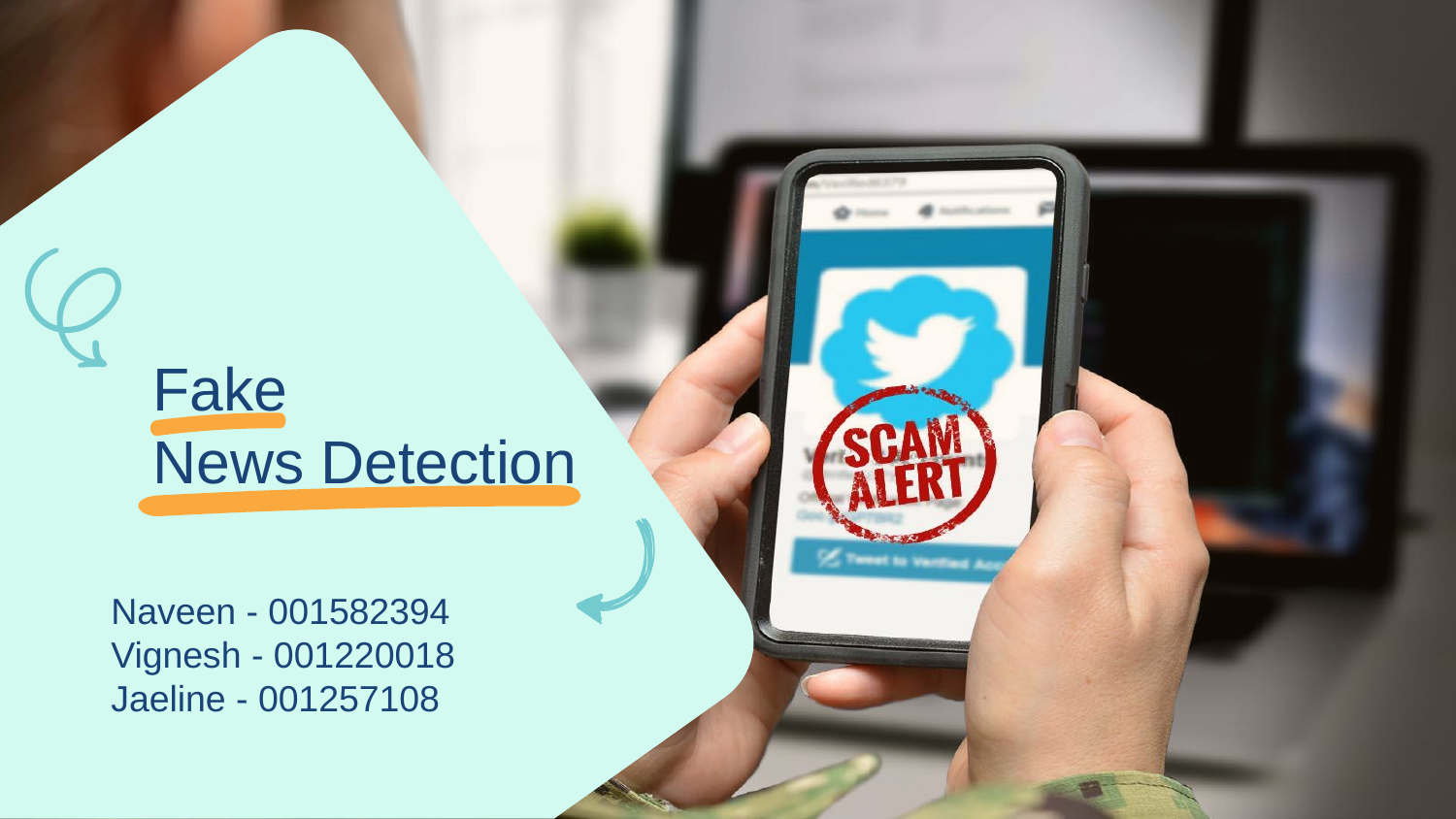

# Fake
News Detection

Naveen - 001582394
Vignesh - 001220018
Jaeline - 001257108